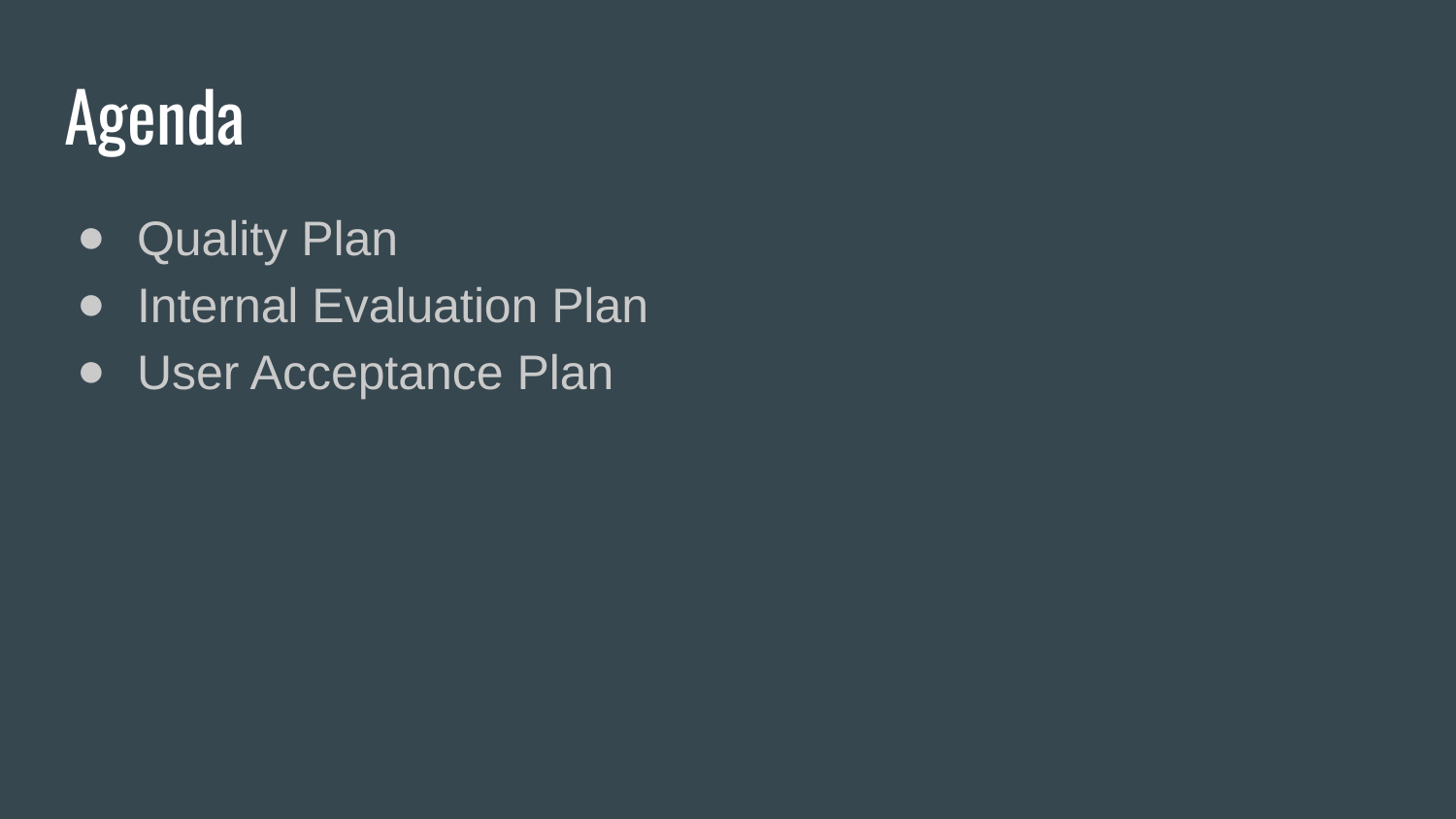

# Agenda
Quality Plan
Internal Evaluation Plan
User Acceptance Plan